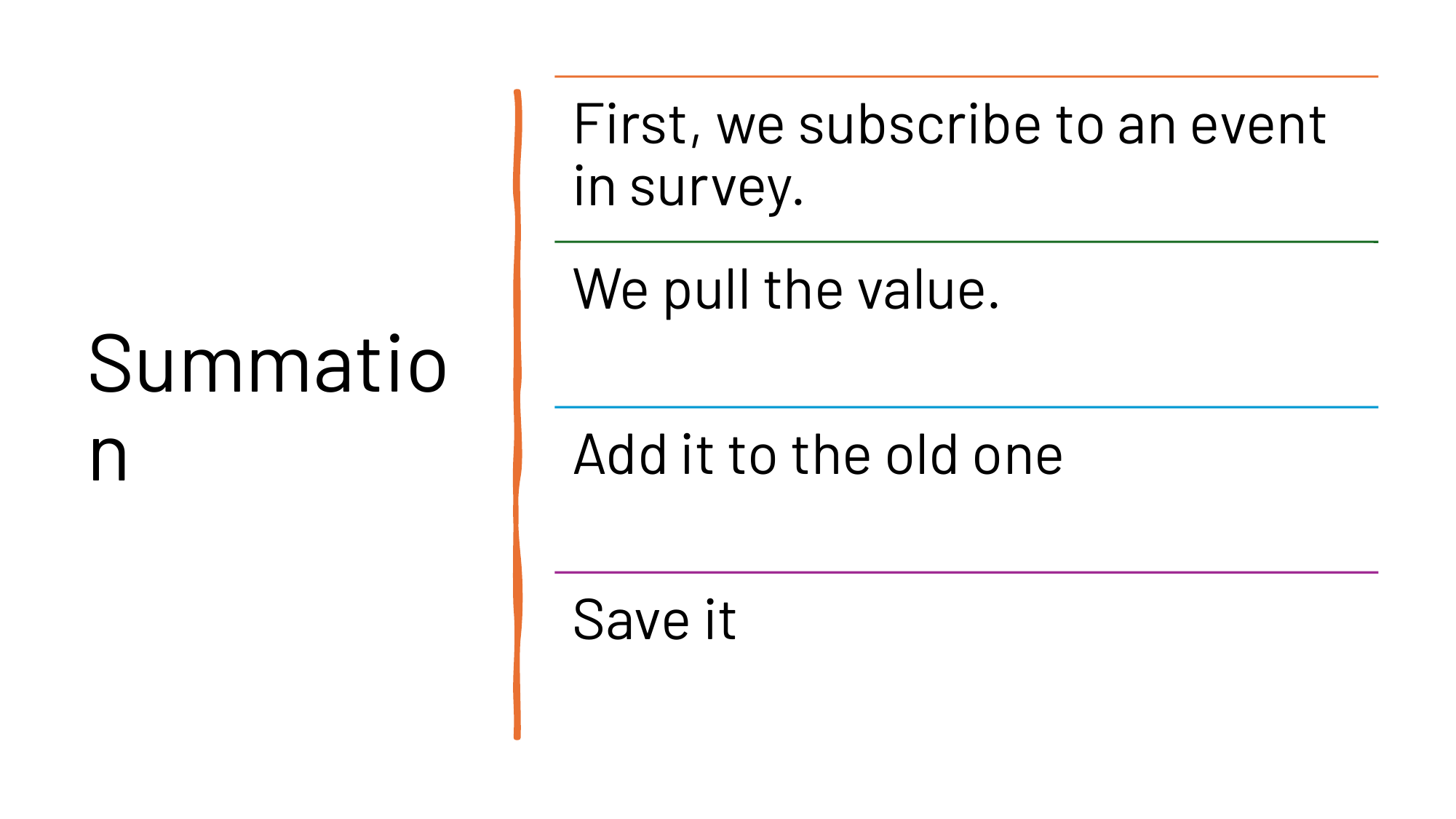

First, we subscribe to an event in survey.
We pull the value.
Add it to the old one
Save it
# Summation